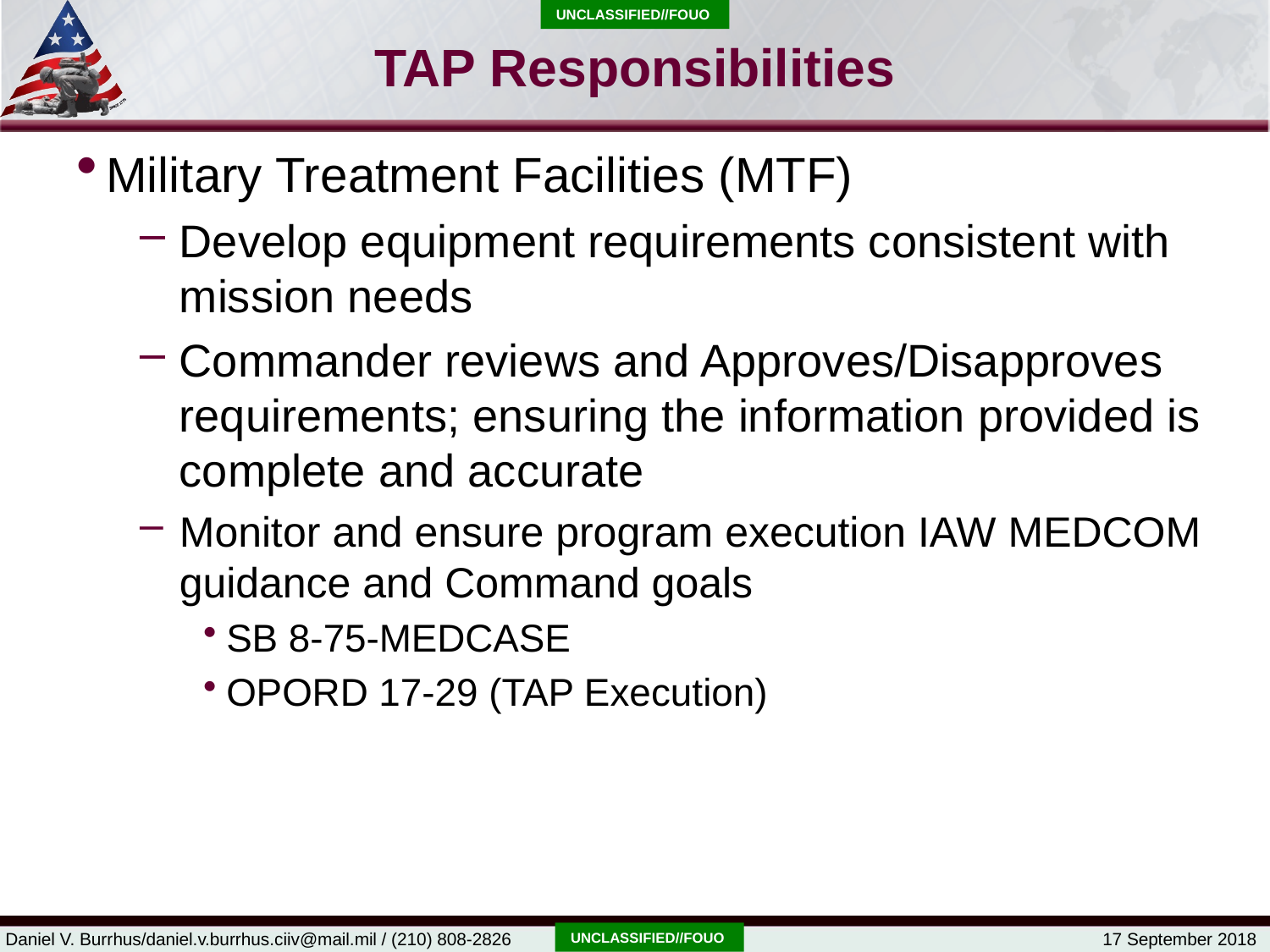

Unclassified//FOUO
# TAP Responsibilities
Military Treatment Facilities (MTF)
Develop equipment requirements consistent with mission needs
Commander reviews and Approves/Disapproves requirements; ensuring the information provided is complete and accurate
Monitor and ensure program execution IAW MEDCOM guidance and Command goals
SB 8-75-MEDCASE
OPORD 17-29 (TAP Execution)
Unclassified//FOUO